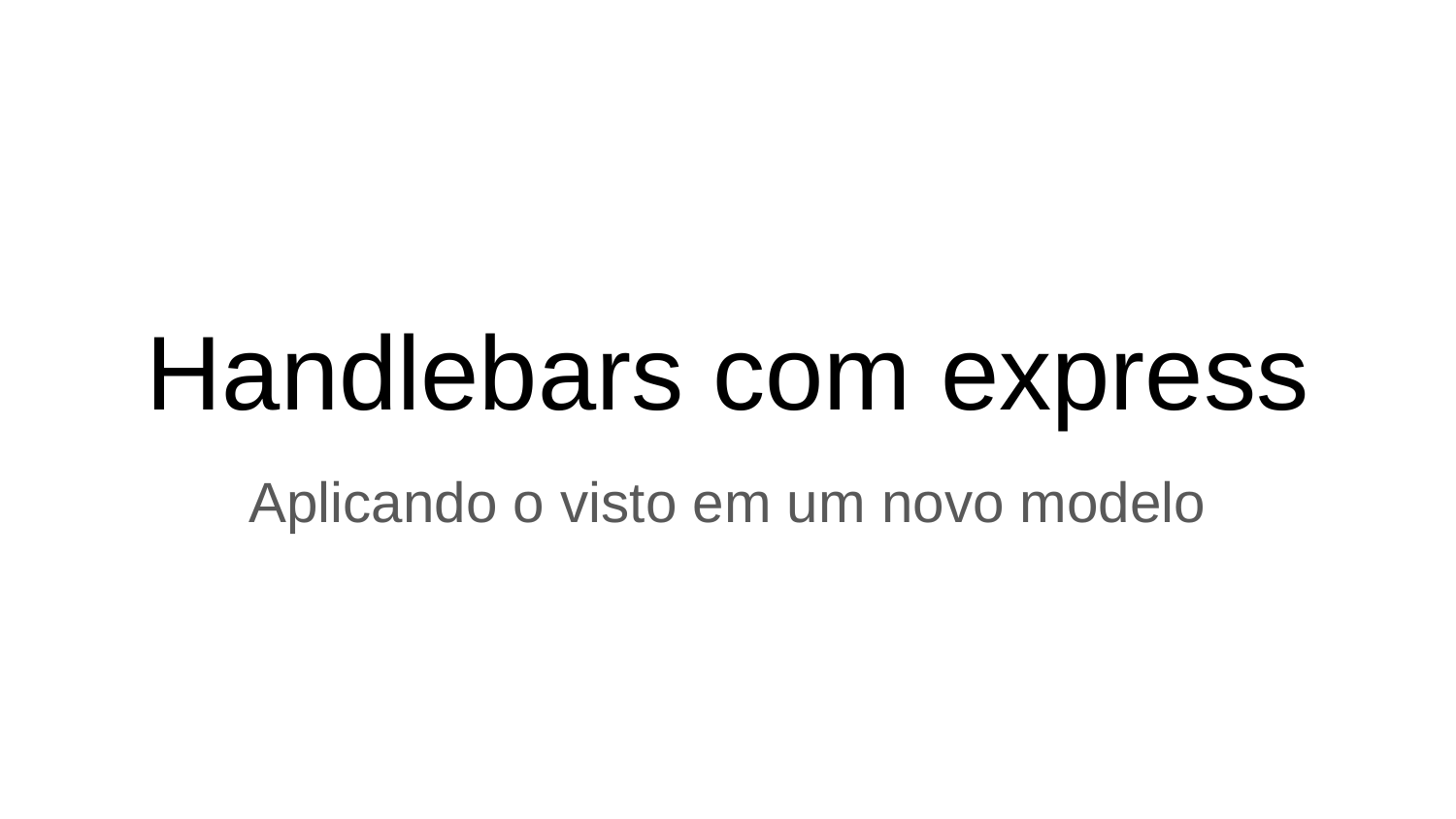

# Handlebars com express
Aplicando o visto em um novo modelo